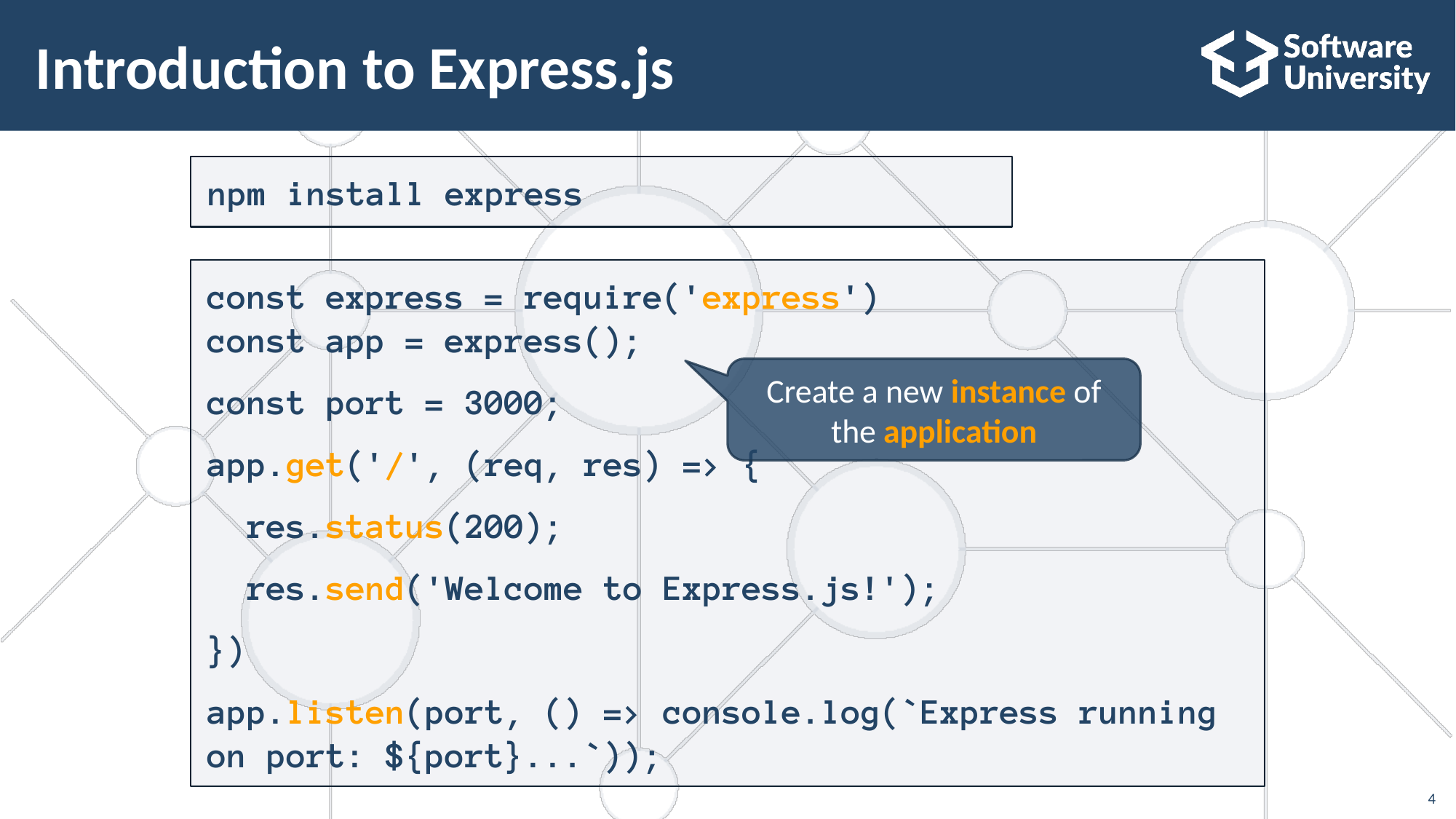

# Introduction to Express.js
npm install express
const express = require('express')
const app = express();
const port = 3000;
app.get('/', (req, res) => {
  res.status(200);
  res.send('Welcome to Express.js!');
})
app.listen(port, () => console.log(`Express running on port: ${port}...`));
Create a new instance of the application
4